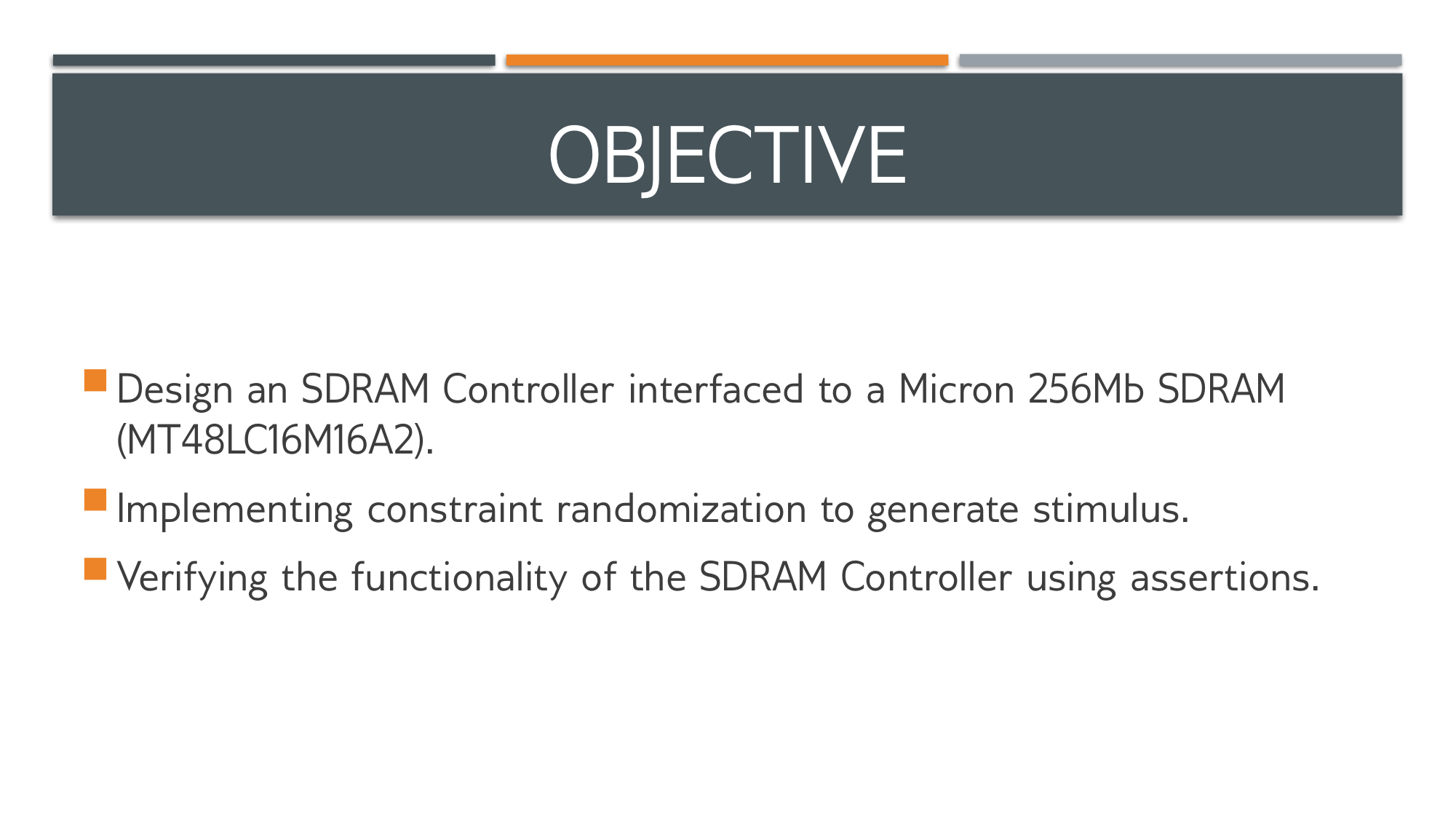

# OBjECTIVE
Design an SDRAM Controller interfaced to a Micron 256Mb SDRAM (MT48LC16M16A2).
Implementing constraint randomization to generate stimulus.
Verifying the functionality of the SDRAM Controller using assertions.